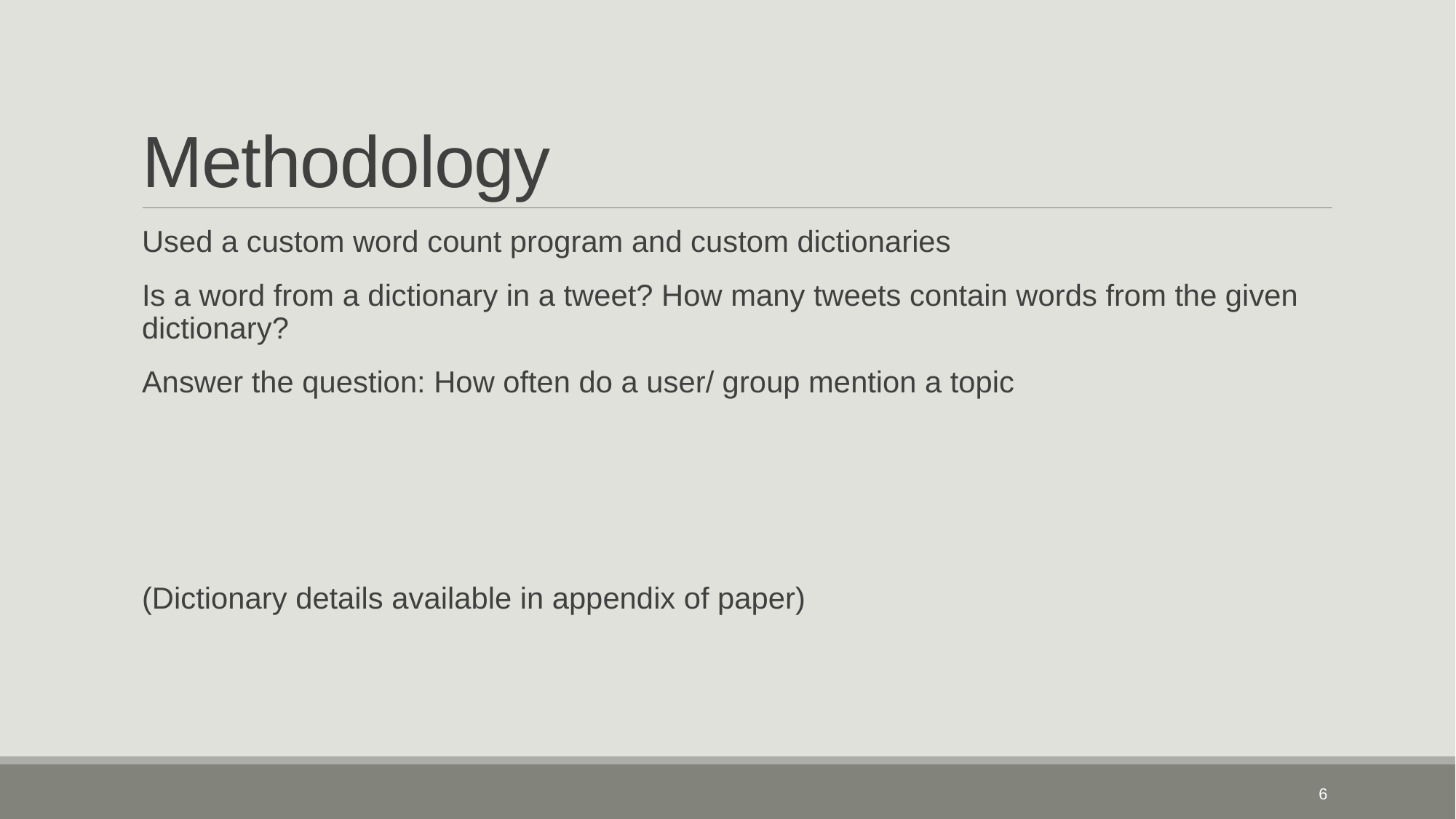

# Methodology
Used a custom word count program and custom dictionaries
Is a word from a dictionary in a tweet? How many tweets contain words from the given dictionary?
Answer the question: How often do a user/ group mention a topic

(Dictionary details available in appendix of paper)
6